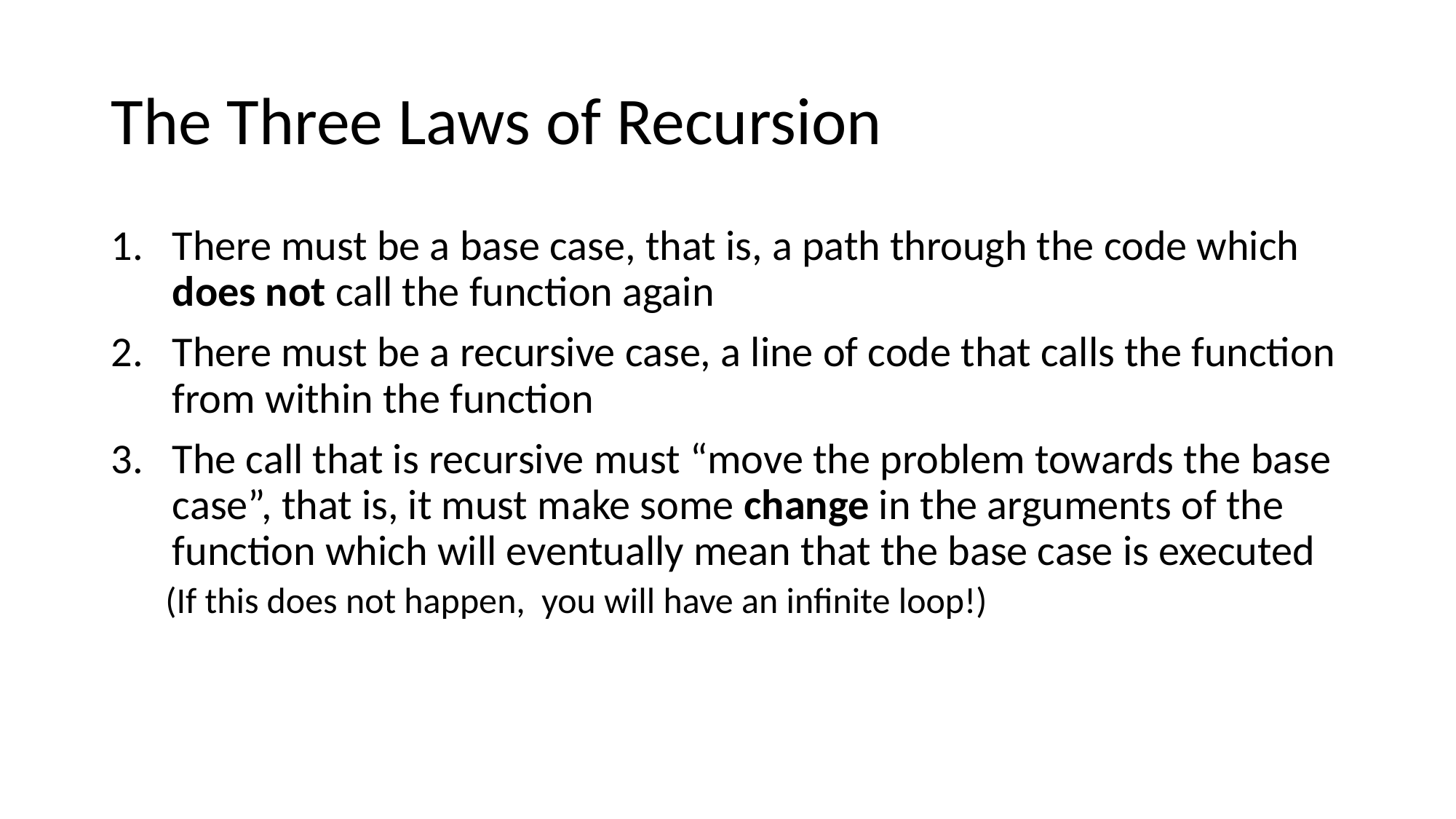

# The Three Laws of Recursion
There must be a base case, that is, a path through the code which does not call the function again
There must be a recursive case, a line of code that calls the function from within the function
The call that is recursive must “move the problem towards the base case”, that is, it must make some change in the arguments of the function which will eventually mean that the base case is executed
(If this does not happen,  you will have an infinite loop!)